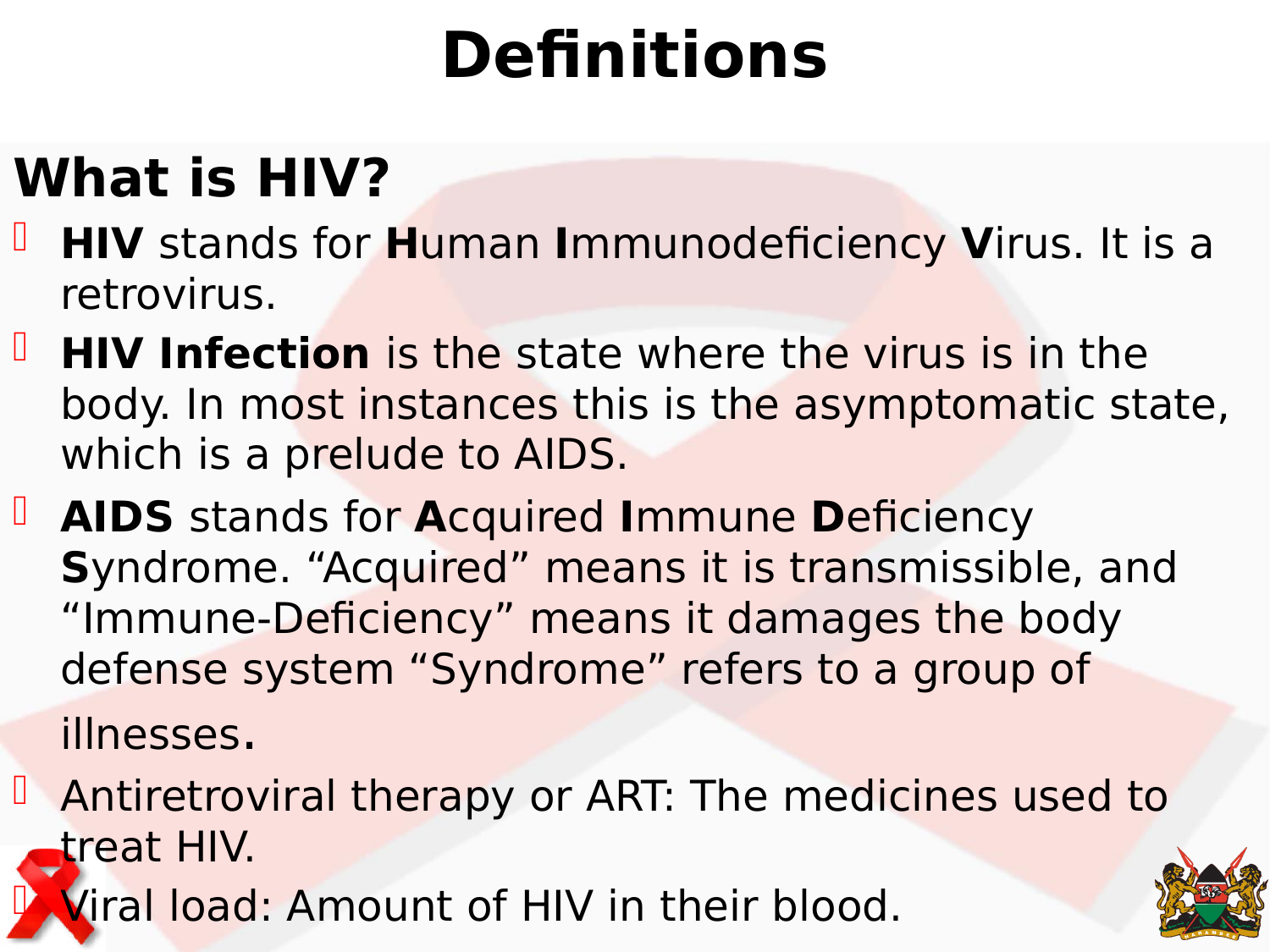

# Definitions
What is HIV?
HIV stands for Human Immunodeficiency Virus. It is a retrovirus.
HIV Infection is the state where the virus is in the body. In most instances this is the asymptomatic state, which is a prelude to AIDS.
AIDS stands for Acquired Immune Deficiency Syndrome. “Acquired” means it is transmissible, and “Immune-Deficiency” means it damages the body defense system “Syndrome” refers to a group of illnesses.
Antiretroviral therapy or ART: The medicines used to treat HIV.
Viral load: Amount of HIV in their blood.